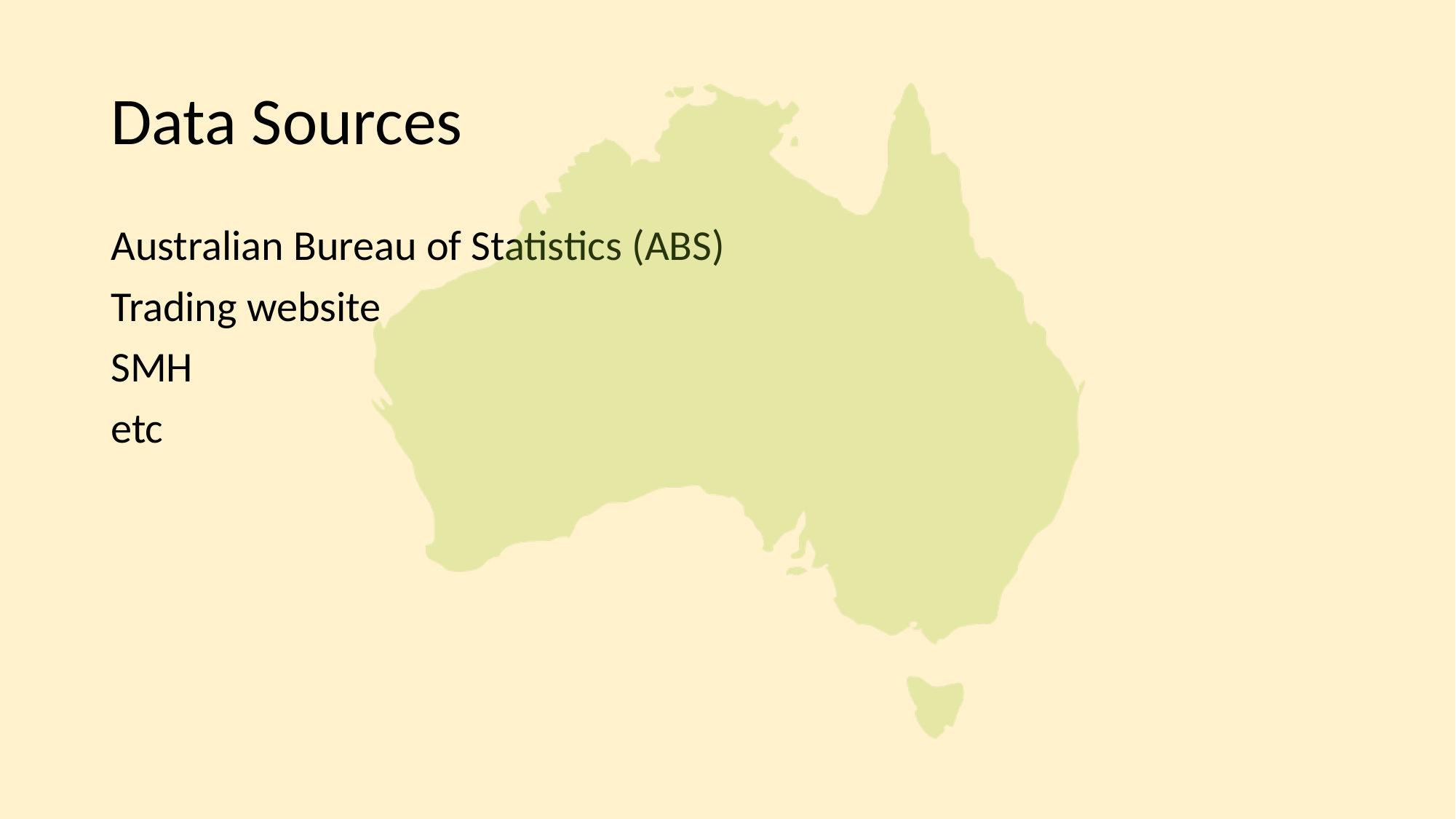

# Data Sources

Australian Bureau of Statistics (ABS)
Trading website
SMH
etc